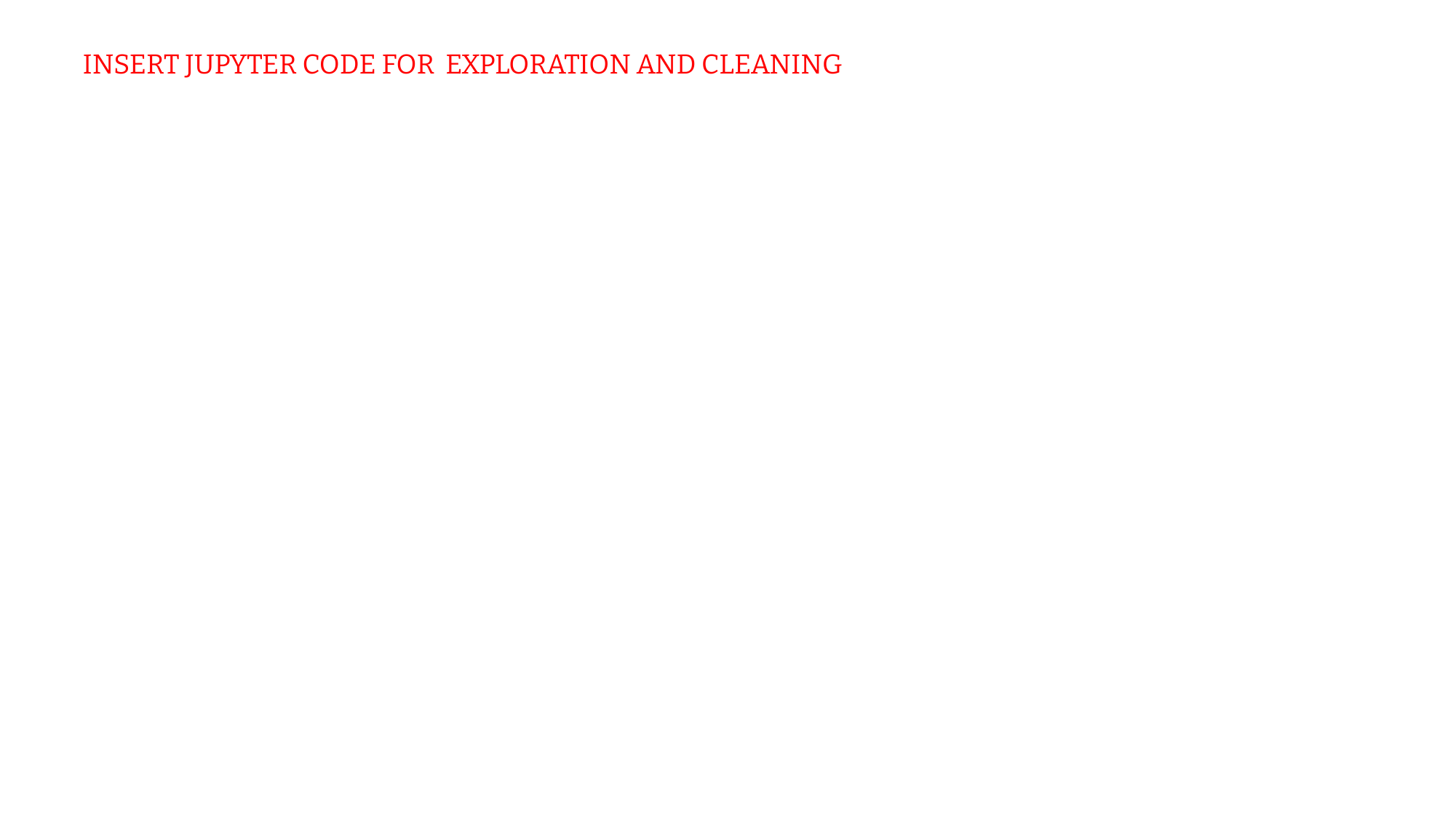

INSERT JUPYTER CODE FOR  EXPLORATION AND CLEANING